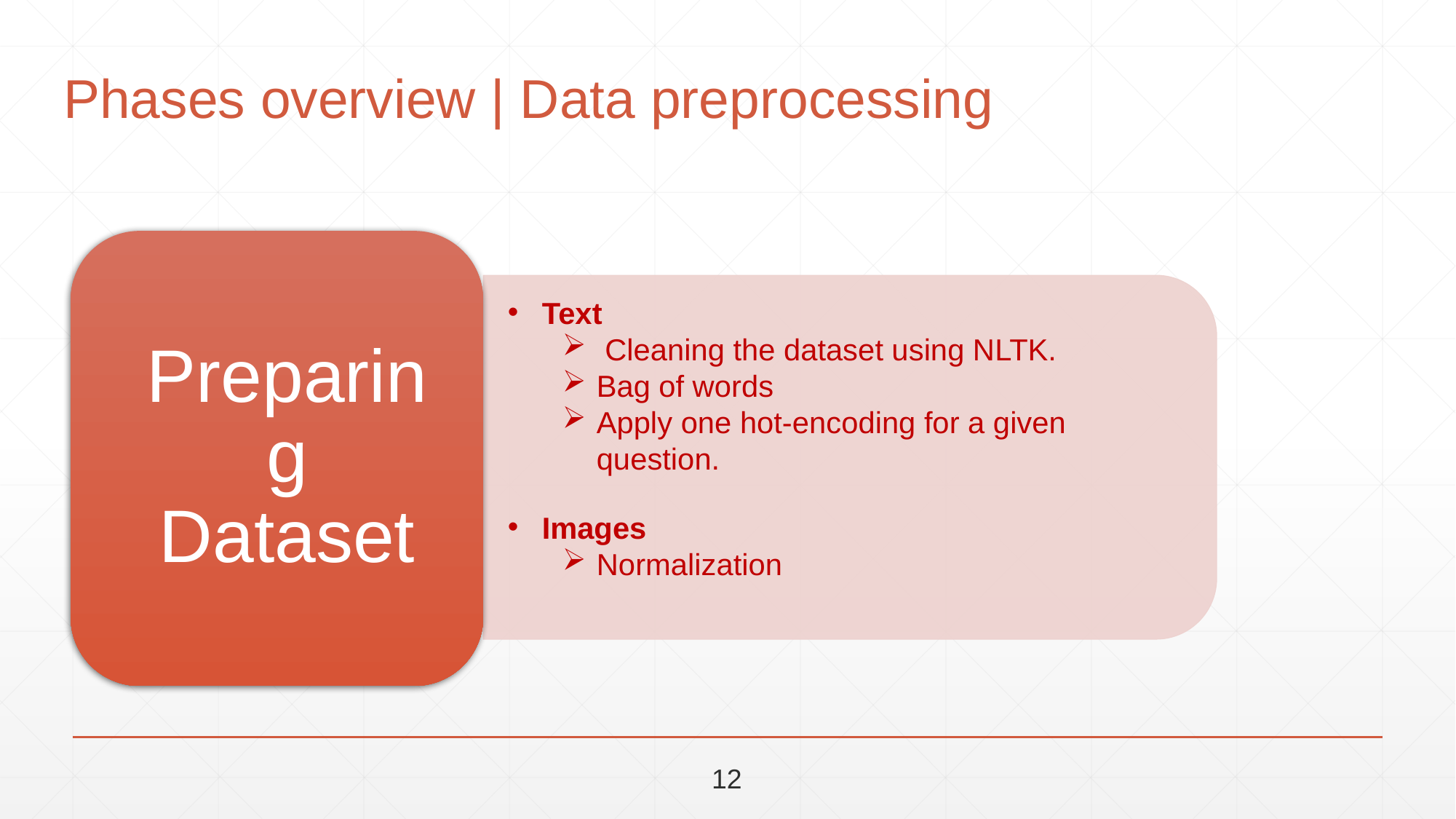

# Phases overview | Data preprocessing

Preparing Dataset
Text
 Cleaning the dataset using NLTK.
Bag of words
Apply one hot-encoding for a given question.

Images
Normalization
12